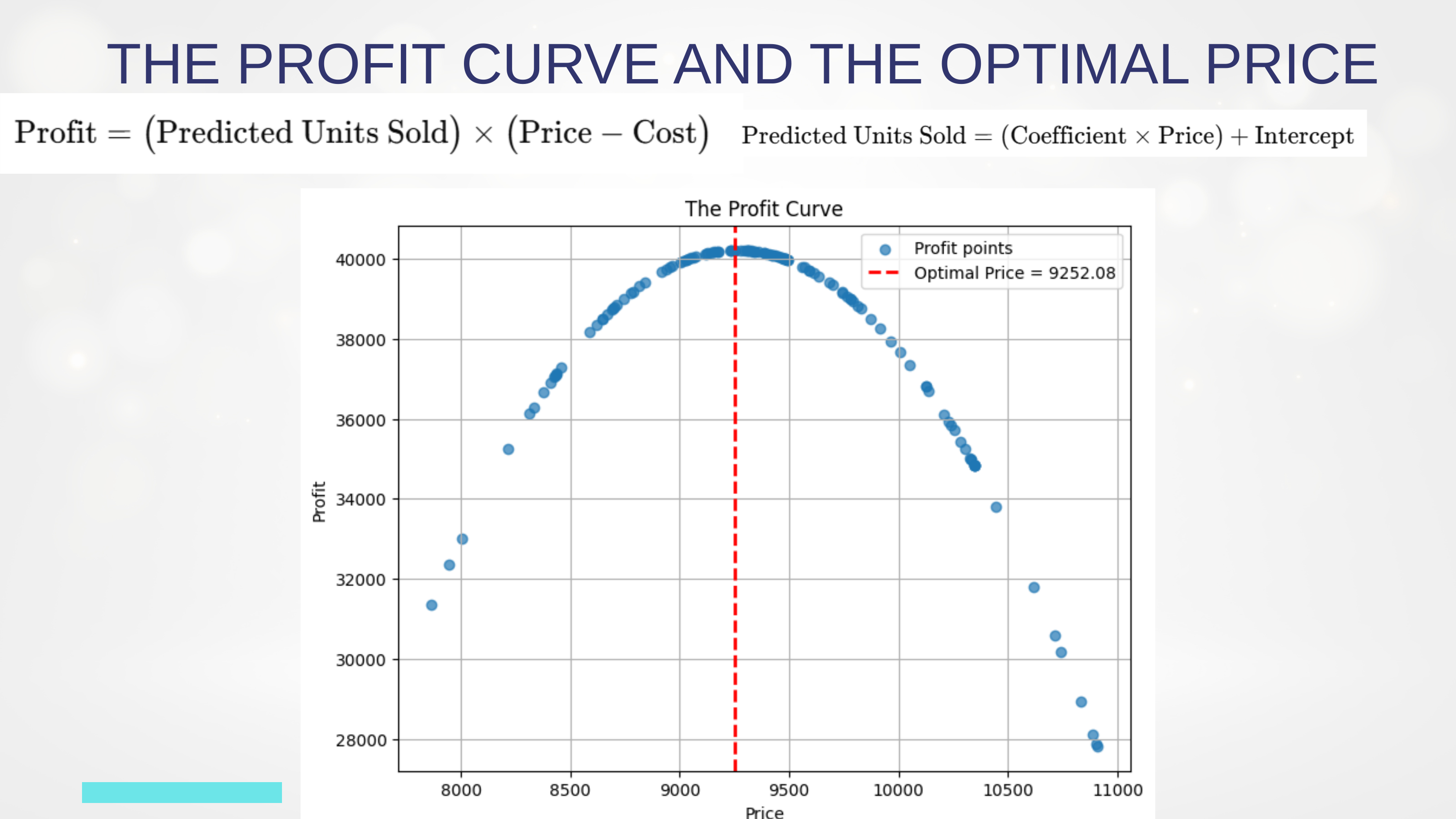

THE PROFIT CURVE AND THE OPTIMAL PRICE